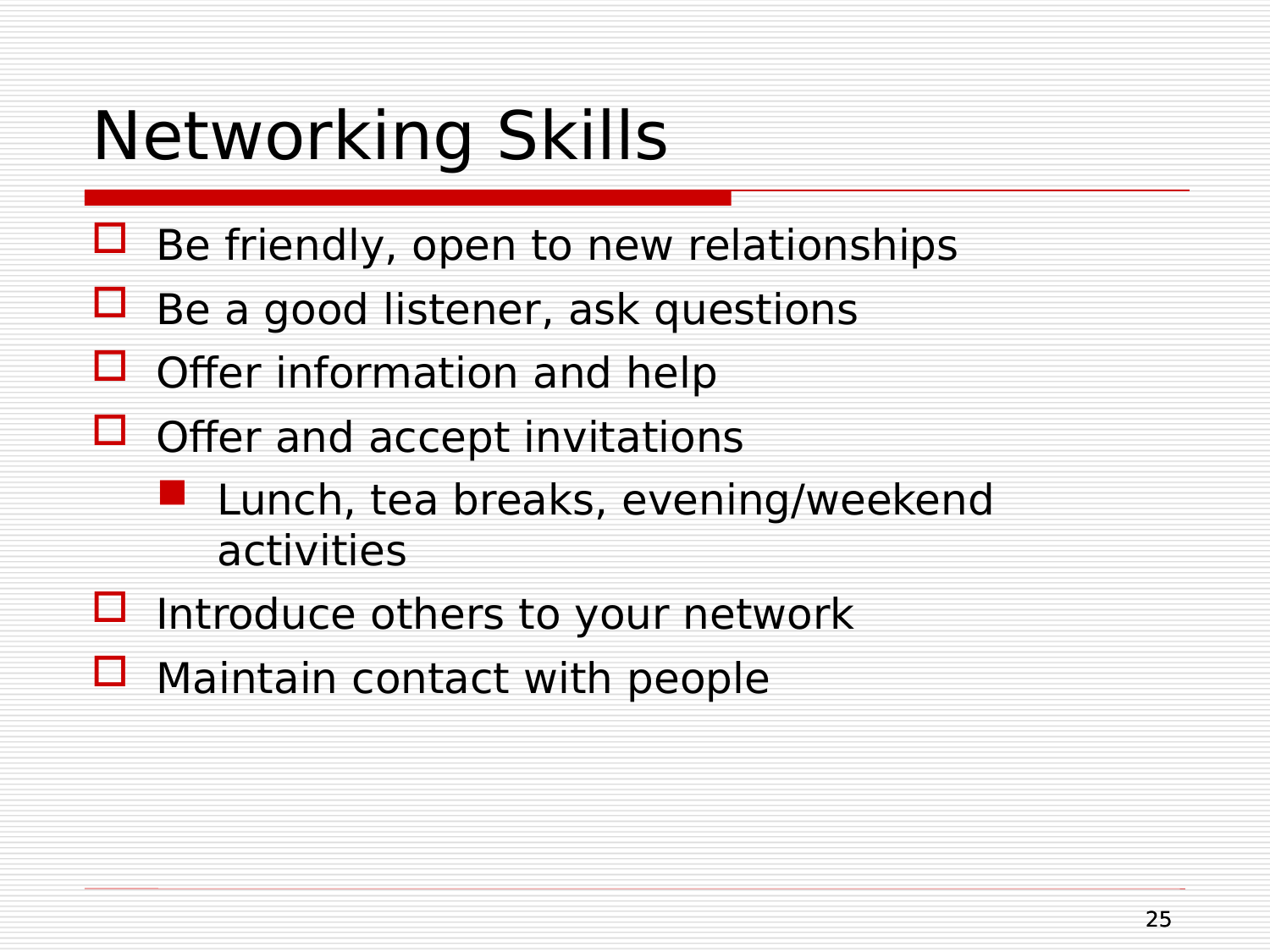

Networking Skills
Be friendly, open to new relationships
Be a good listener, ask questions
Offer information and help
Offer and accept invitations
Lunch, tea breaks, evening/weekend activities
Introduce others to your network
Maintain contact with people
25
25